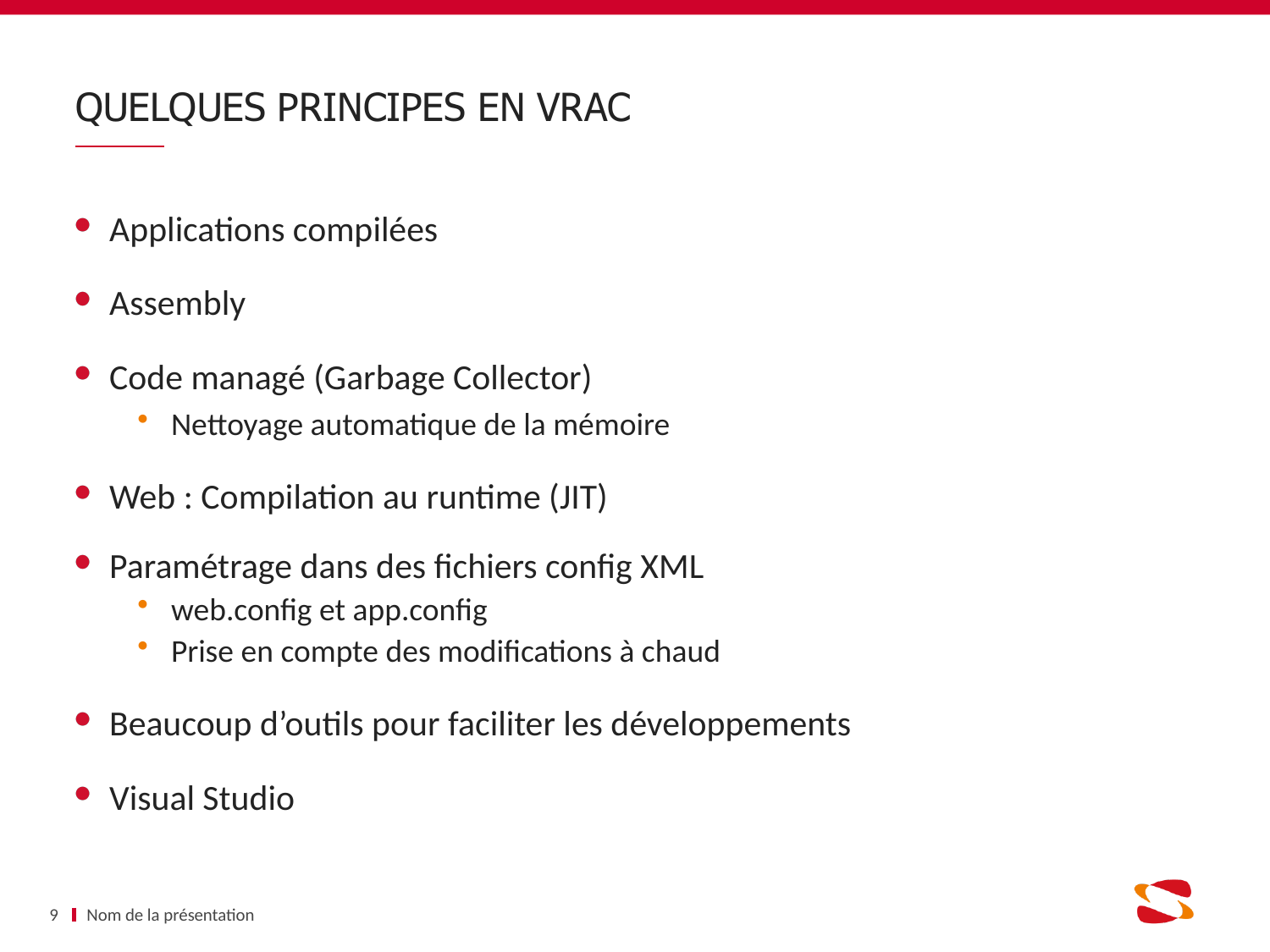

# Quelques principes en vrac
Applications compilées
Assembly
Code managé (Garbage Collector)
Nettoyage automatique de la mémoire
Web : Compilation au runtime (JIT)
Paramétrage dans des fichiers config XML
web.config et app.config
Prise en compte des modifications à chaud
Beaucoup d’outils pour faciliter les développements
Visual Studio

9
Nom de la présentation